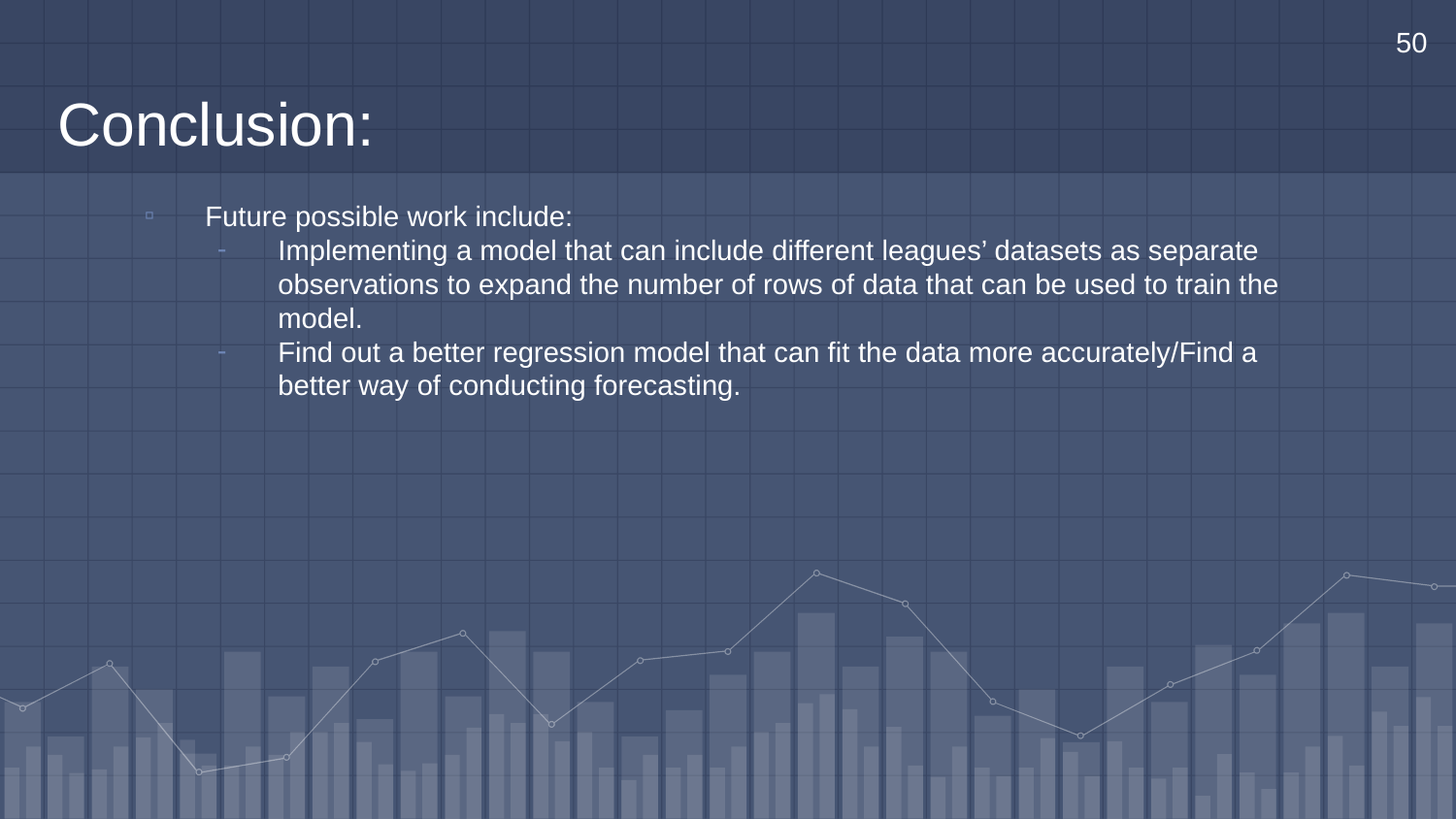

50
# Conclusion:
Future possible work include:
Implementing a model that can include different leagues’ datasets as separate observations to expand the number of rows of data that can be used to train the model.
Find out a better regression model that can fit the data more accurately/Find a better way of conducting forecasting.